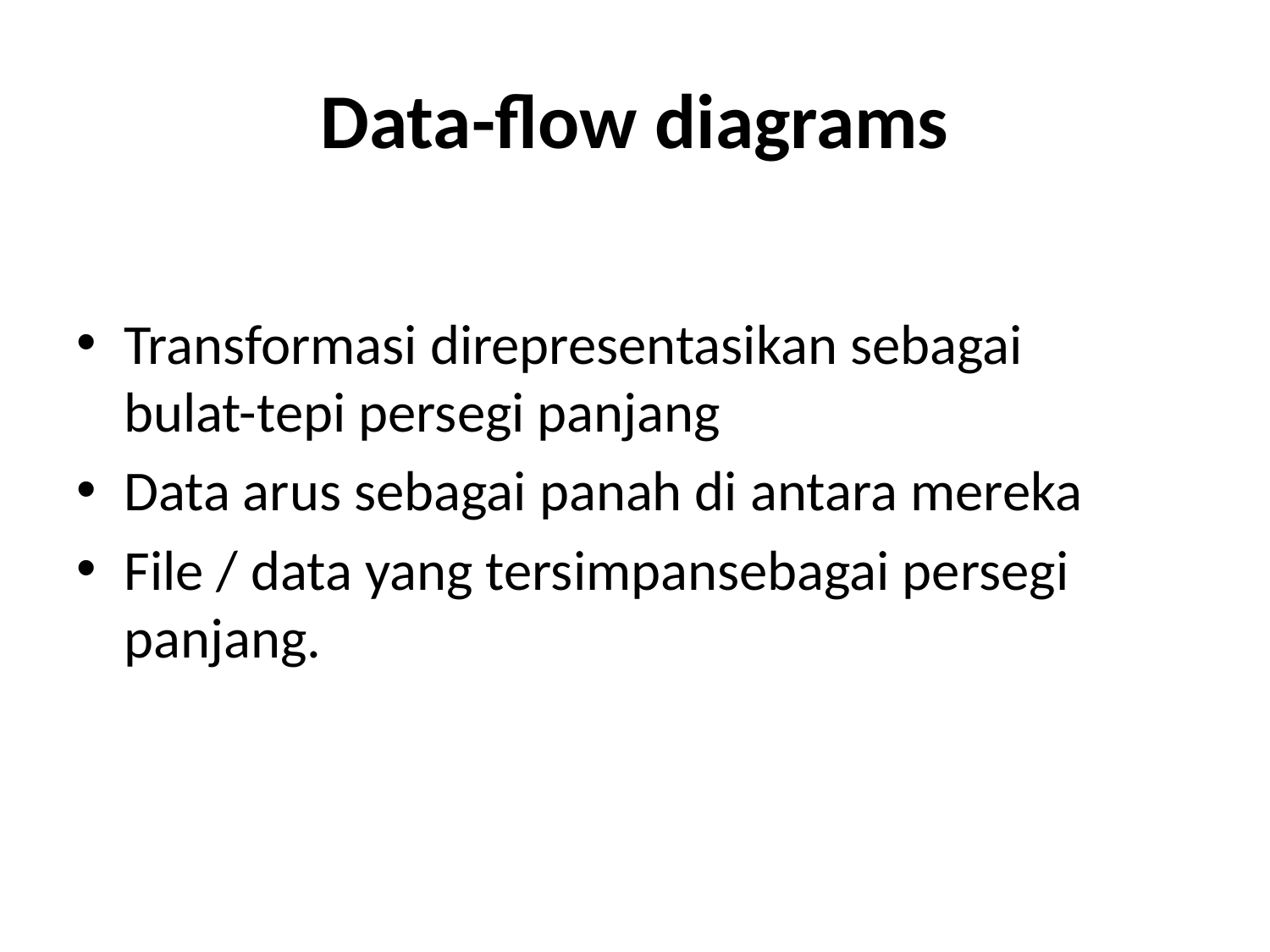

# Data-flow diagrams

Transformasi direpresentasikan sebagai
bulat-tepi persegi panjang
Data arus sebagai panah di antara mereka
File / data yang tersimpansebagai persegi panjang.